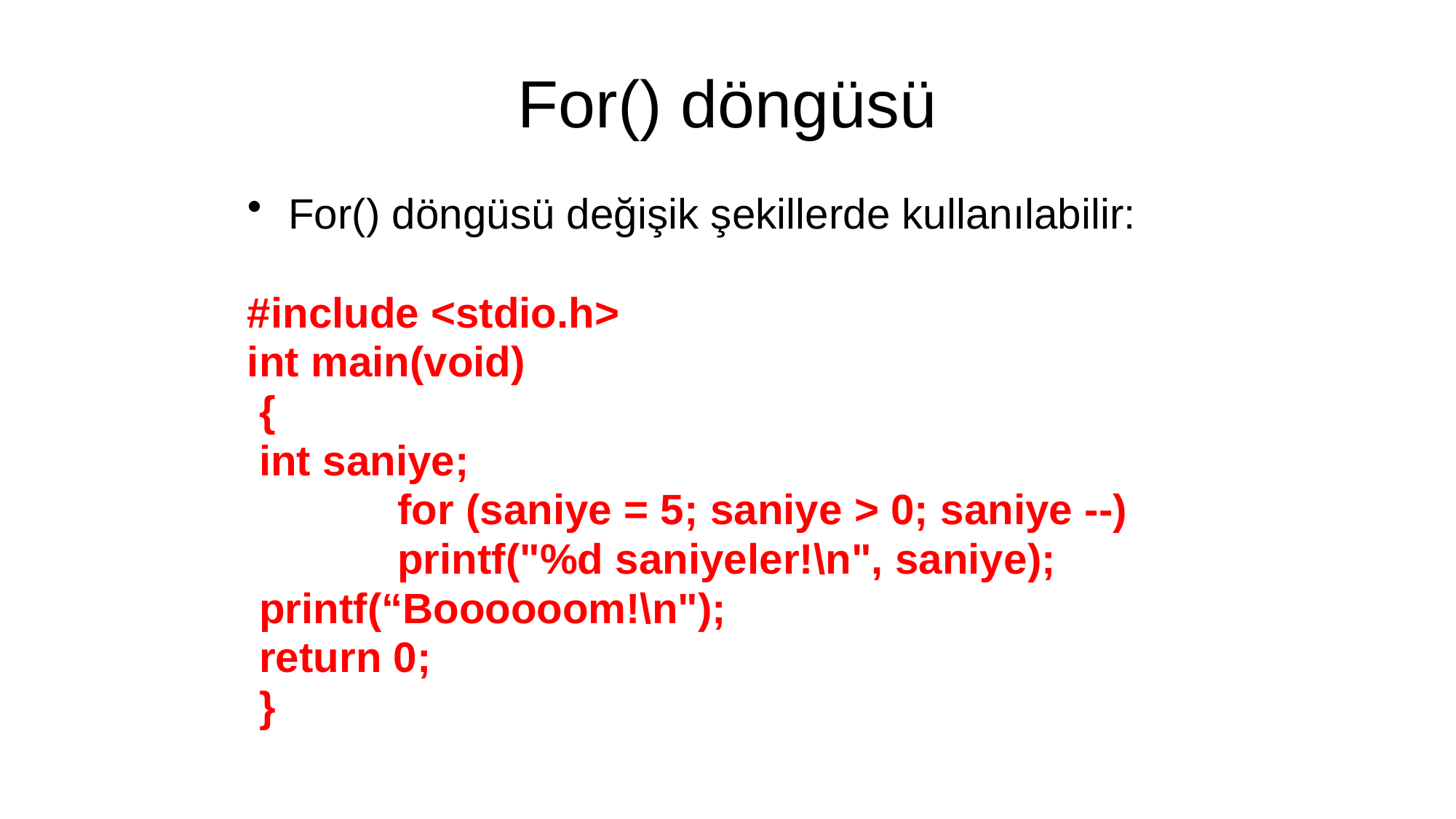

# For() döngüsü
For() döngüsü değişik şekillerde kullanılabilir:

#include <stdio.h>
int main(void)
 {
 int saniye;
		for (saniye = 5; saniye > 0; saniye --)
 		printf("%d saniyeler!\n", saniye);
 printf(“Boooooom!\n");
 return 0;
 }